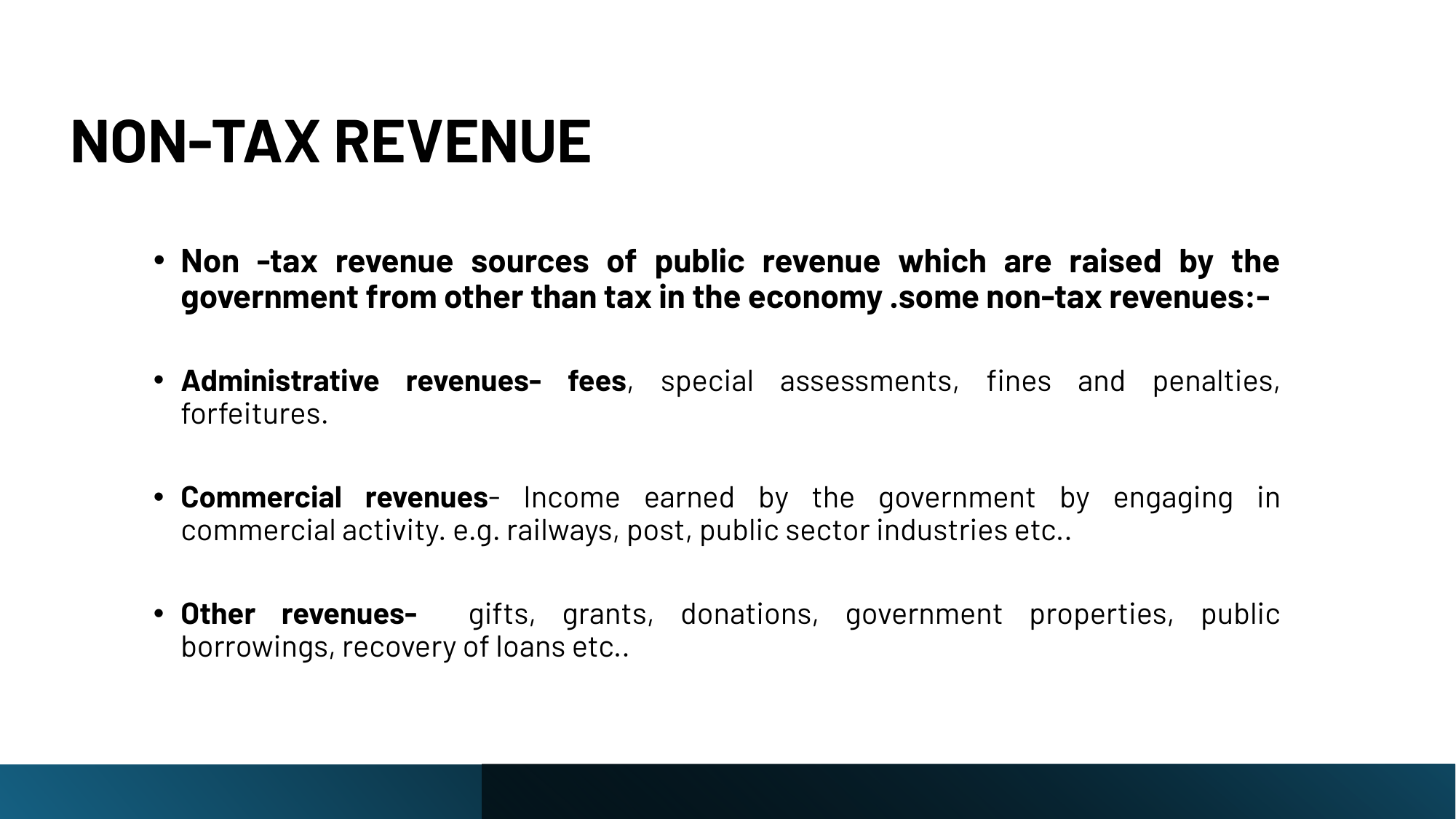

NON-TAX REVENUE
Non -tax revenue sources of public revenue which are raised by the government from other than tax in the economy .some non-tax revenues:-

Administrative revenues- fees, special assessments, fines and penalties, forfeitures.

Commercial revenues- Income earned by the government by engaging in commercial activity. e.g. railways, post, public sector industries etc..

Other revenues-  gifts, grants, donations, government properties, public borrowings, recovery of loans etc..